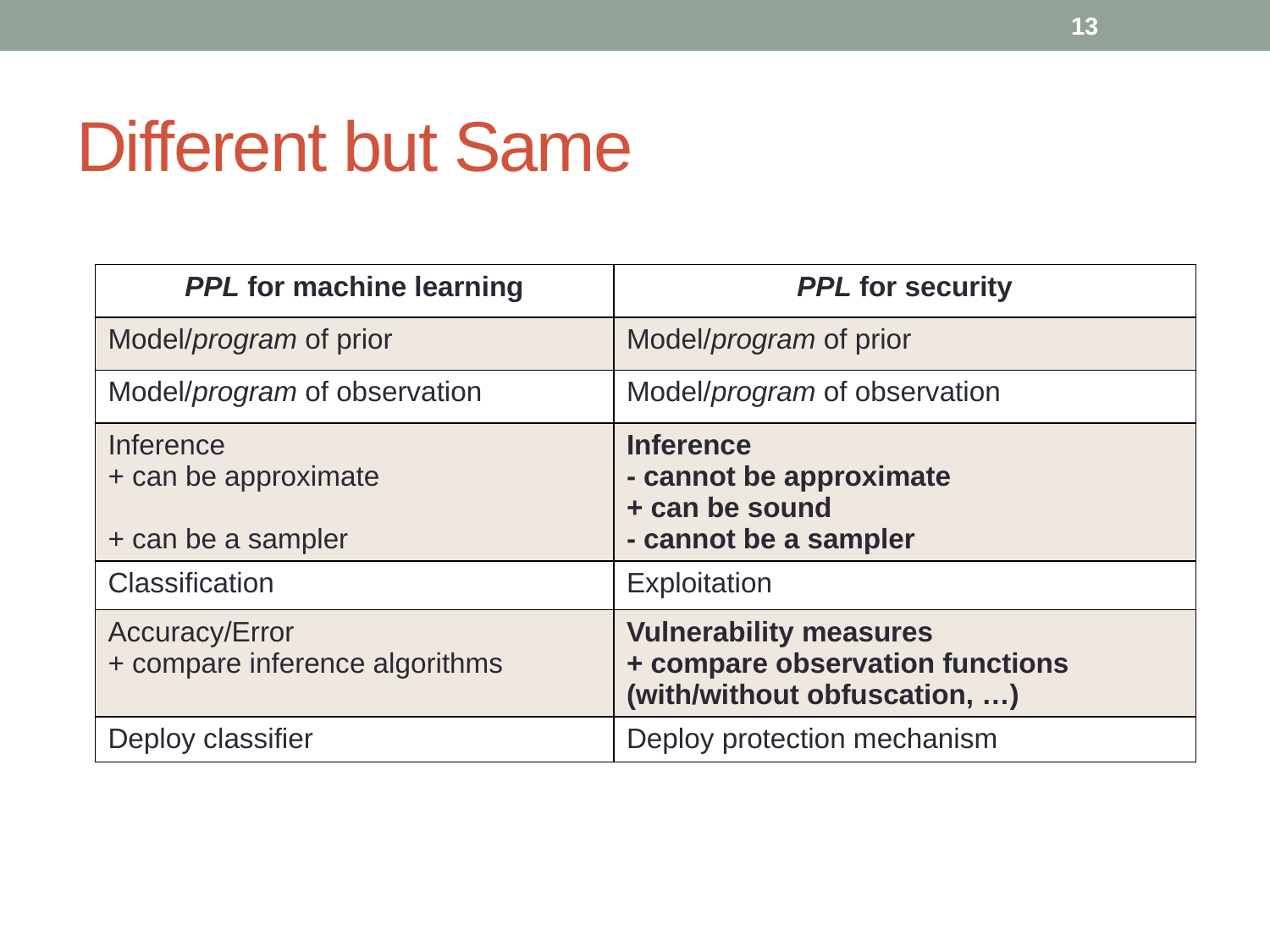

13
# Different but Same
| PPL for machine learning | PPL for security |
| --- | --- |
| Model/program of prior | Model/program of prior |
| Model/program of observation | Model/program of observation |
| Inference + can be approximate + can be a sampler | Inference - cannot be approximate + can be sound - cannot be a sampler |
| Classification | Exploitation |
| Accuracy/Error + compare inference algorithms | Vulnerability measures + compare observation functions (with/without obfuscation, …) |
| Deploy classifier | Deploy protection mechanism |